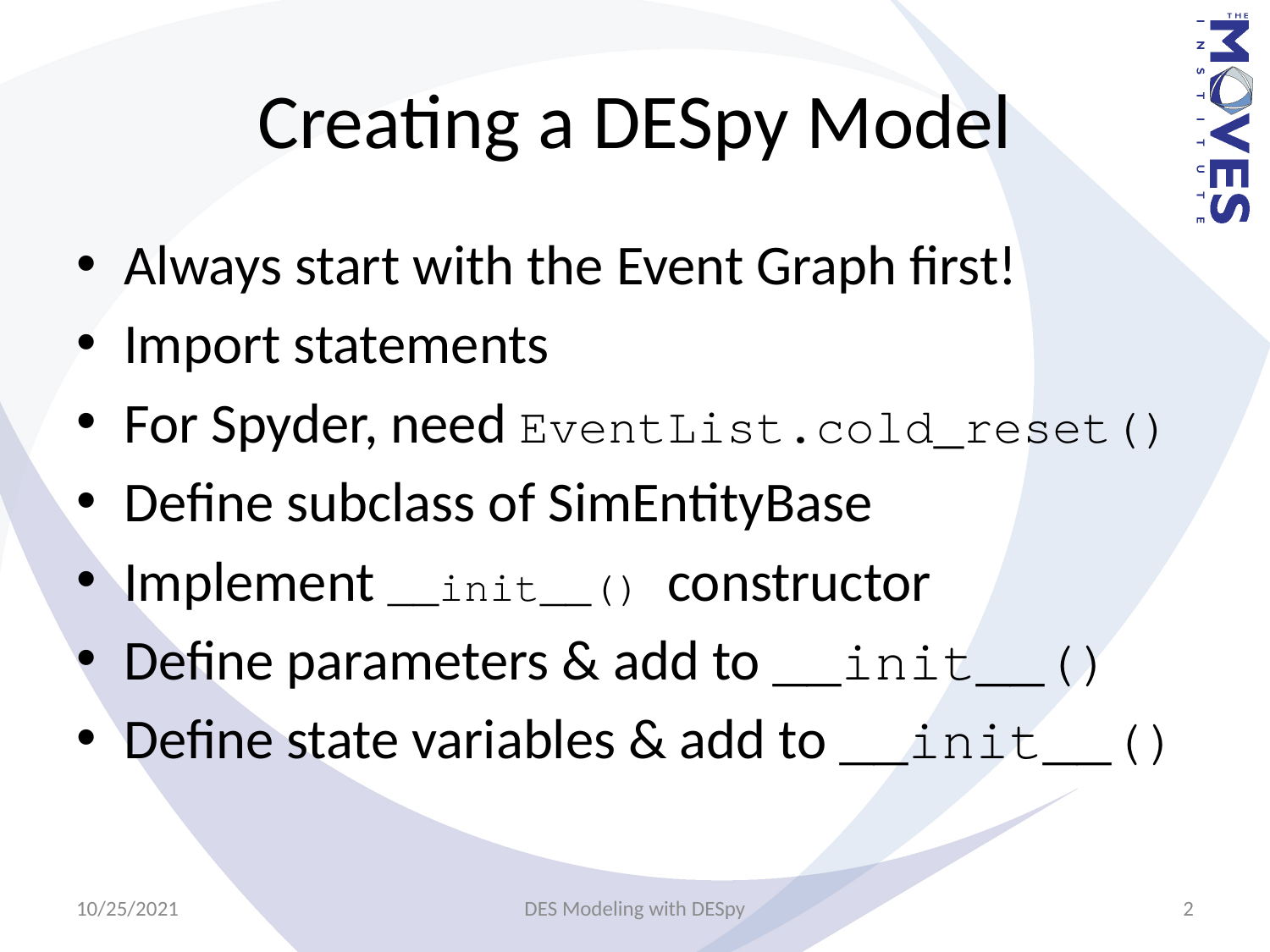

# Creating a DESpy Model
Always start with the Event Graph first!
Import statements
For Spyder, need EventList.cold_reset()
Define subclass of SimEntityBase
Implement __init__() constructor
Define parameters & add to __init__()
Define state variables & add to __init__()
10/25/2021
DES Modeling with DESpy
2